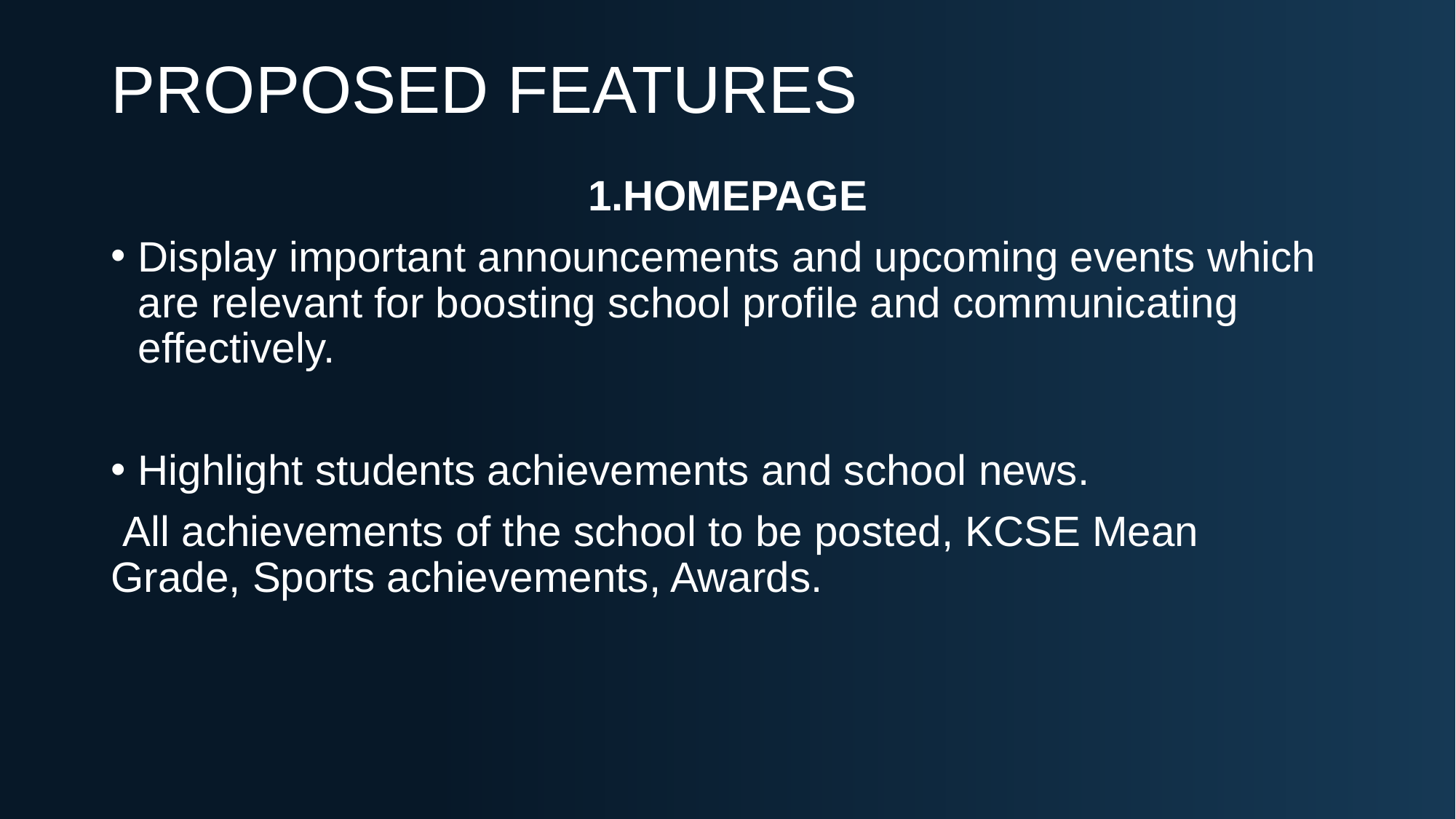

# PROPOSED FEATURES
1.HOMEPAGE
Display important announcements and upcoming events which are relevant for boosting school profile and communicating effectively.

Highlight students achievements and school news.
 All achievements of the school to be posted, KCSE Mean   Grade, Sports achievements, Awards.